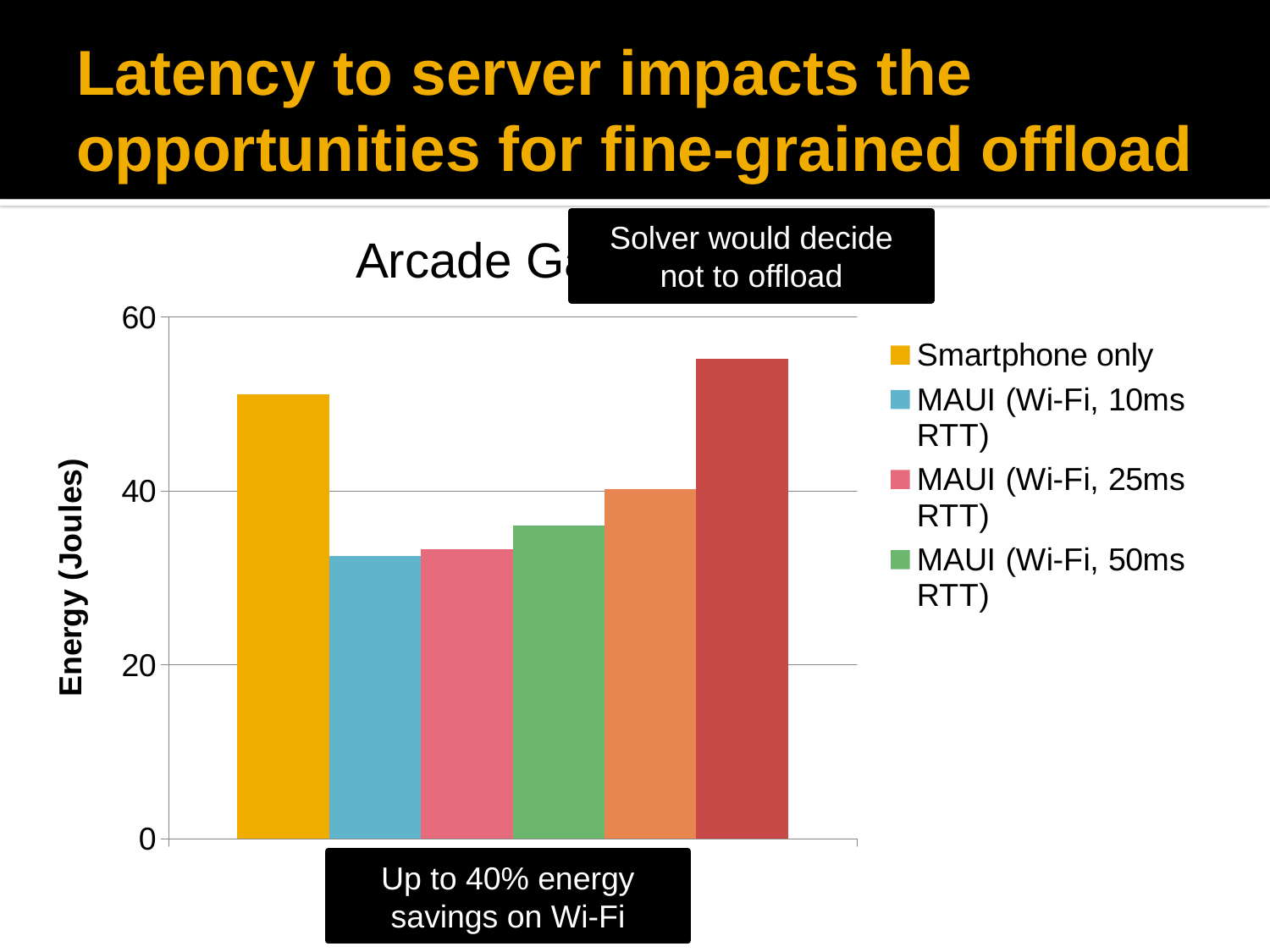

# Latency to server impacts the opportunities for fine-grained offload
Solver would decide not to offload
Arcade Game

### Chart

| Category | Smartphone only | MAUI (Wi-Fi, 10ms RTT) | MAUI (Wi-Fi, 25ms RTT) | MAUI (Wi-Fi, 50ms RTT) | MAUI (WiFi, 100ms RTT) | MAUI* (3G, 220ms RTT) |
|---|---|---|---|---|---|---|
Up to 40% energy savings on Wi-Fi